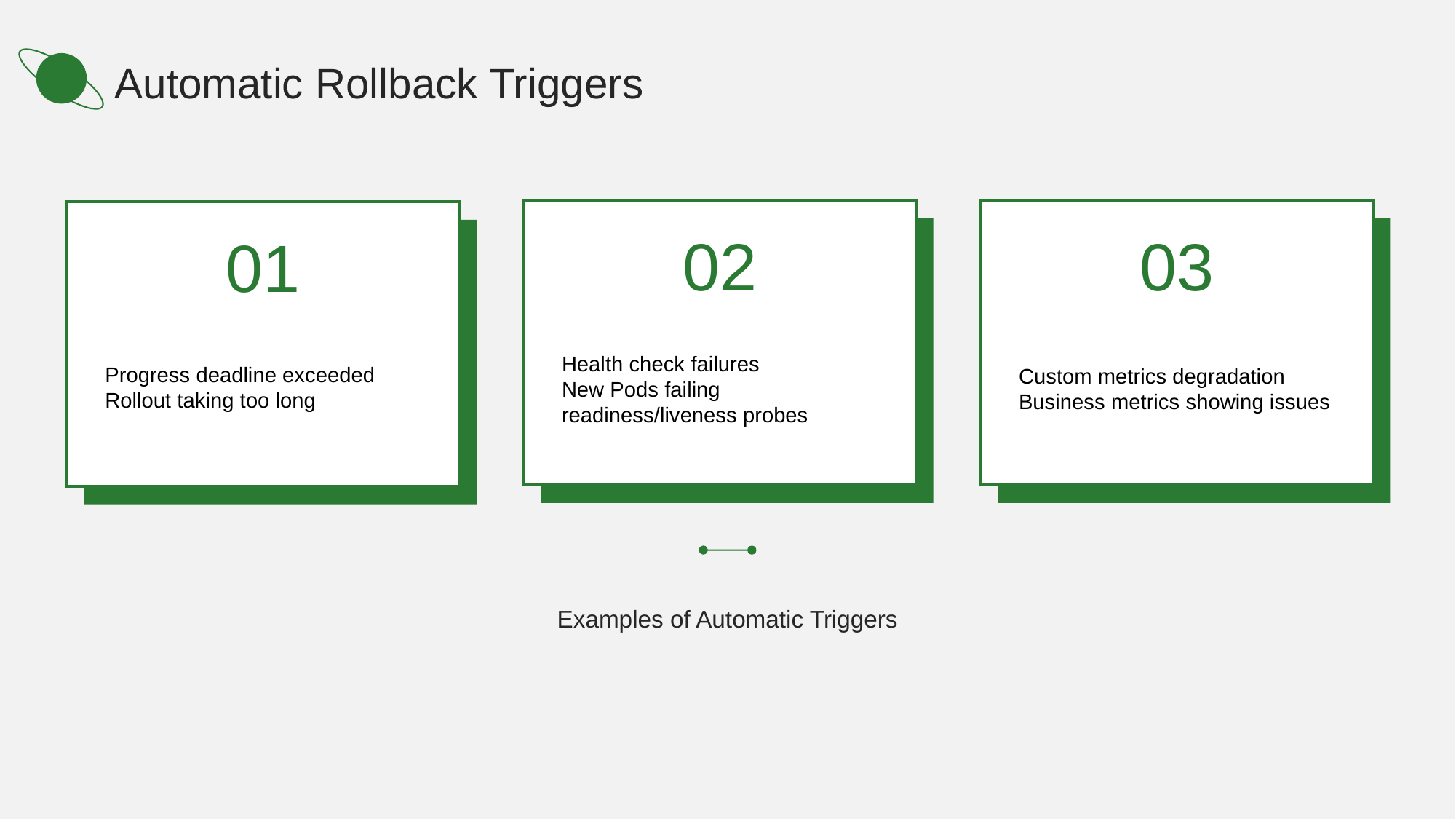

Automatic Rollback Triggers

02
03

01

Progress deadline exceeded
Rollout taking too long
Health check failures
New Pods failing readiness/liveness probes
Custom metrics degradation
Business metrics showing issues
Examples of Automatic Triggers